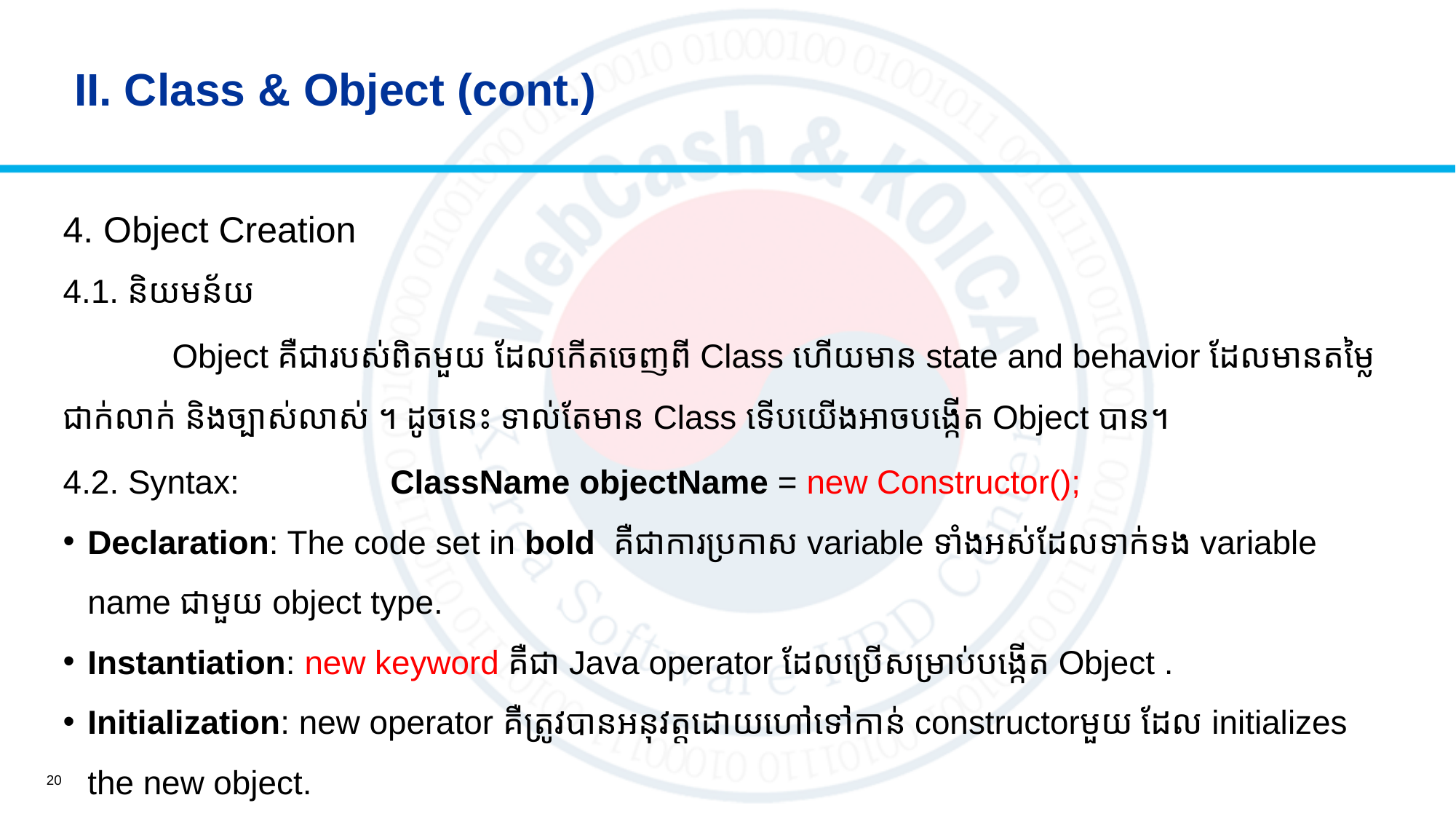

# II. Class & Object (cont.)
4. Object Creation
4.1. និយមន័យ
	Object គឺជារបស់ពិតមួយ ដែលកើតចេញពី Class ហើយមាន state and behavior ដែលមានតម្លៃជាក់លាក់ និងច្បាស់លាស់ ។ ដូចនេះ ទាល់តែមាន Class ទើបយើងអាចបង្កើត Object បាន។
4.2. Syntax:		ClassName objectName = new Constructor();
Declaration: The code set in bold  គឺជាការប្រកាស variable ទាំងអស់ដែលទាក់ទង variable name ជាមួយ​ object type.
Instantiation: new keyword គឺជា Java operator ដែលប្រើសម្រាប់បង្កើត Object .
Initialization: new operator គឺត្រូវបានអនុវត្តដោយហៅទៅកាន់ constructor​មួយ ដែល initializes the new object.
20